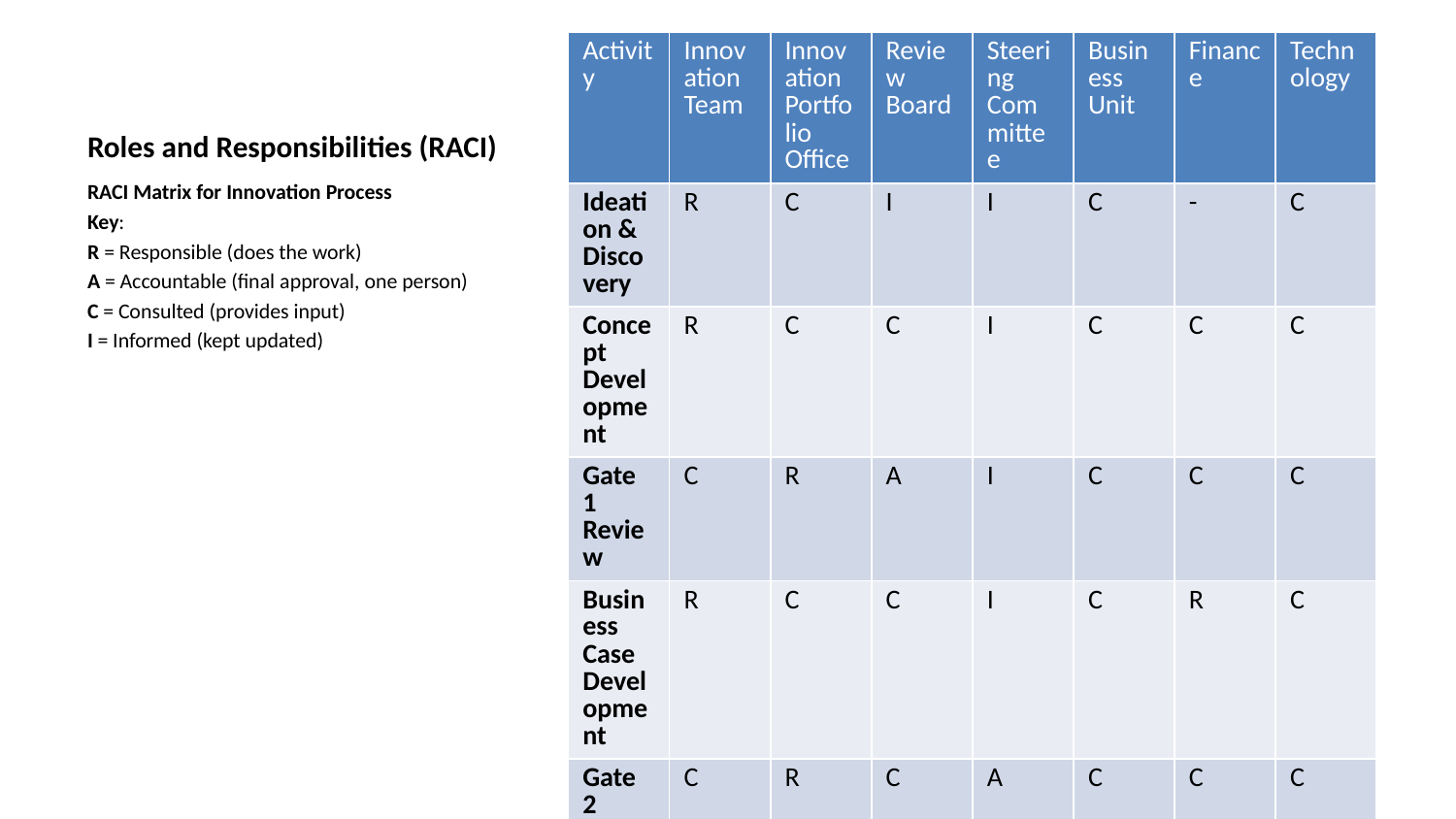

| Activity | Innovation Team | Innovation Portfolio Office | Review Board | Steering Committee | Business Unit | Finance | Technology |
| --- | --- | --- | --- | --- | --- | --- | --- |
| Ideation & Discovery | R | C | I | I | C | - | C |
| Concept Development | R | C | C | I | C | C | C |
| Gate 1 Review | C | R | A | I | C | C | C |
| Business Case Development | R | C | C | I | C | R | C |
| Gate 2 Review | C | R | C | A | C | C | C |
| MVP Development | R | C | C | I | C | I | R |
| Customer Validation | R | C | C | I | R | I | C |
| Gate 3 Review | C | R | A | I | C | C | C |
| Pilot Execution | R | C | C | I | R | I | C |
| Gate 4 Review | C | R | C | A | C | C | C |
| Launch & Scale | C | C | I | I | R | C | C |
| Gate 5 Review | C | R | C | A | R | C | C |
| Portfolio Management | I | R | C | A | I | C | I |
| Metrics & Reporting | C | R | I | I | I | C | I |
# Roles and Responsibilities (RACI)
RACI Matrix for Innovation Process
Key:
R = Responsible (does the work)
A = Accountable (final approval, one person)
C = Consulted (provides input)
I = Informed (kept updated)